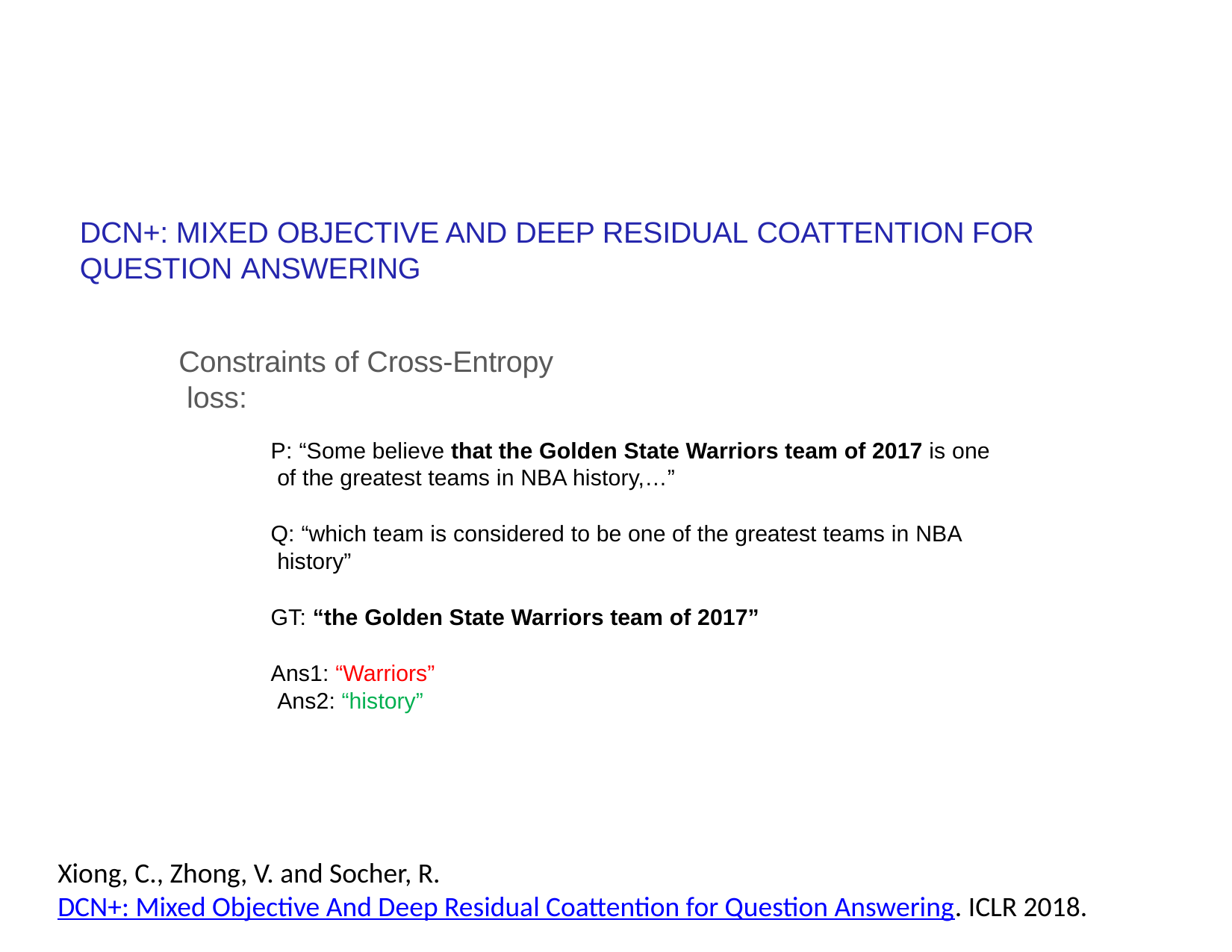

# DCN+: MIXED OBJECTIVE AND DEEP RESIDUAL COATTENTION FOR  QUESTION ANSWERING
Constraints of Cross-Entropy  loss:
P: “Some believe that the Golden State Warriors team of 2017 is one  of the greatest teams in NBA history,…”

Q: “which team is considered to be one of the greatest teams in NBA  history”

GT: “the Golden State Warriors team of 2017”

Ans1: “Warriors”  Ans2: “history”
Xiong, C., Zhong, V. and Socher, R. DCN+: Mixed Objective And Deep Residual Coattention for Question Answering. ICLR 2018.